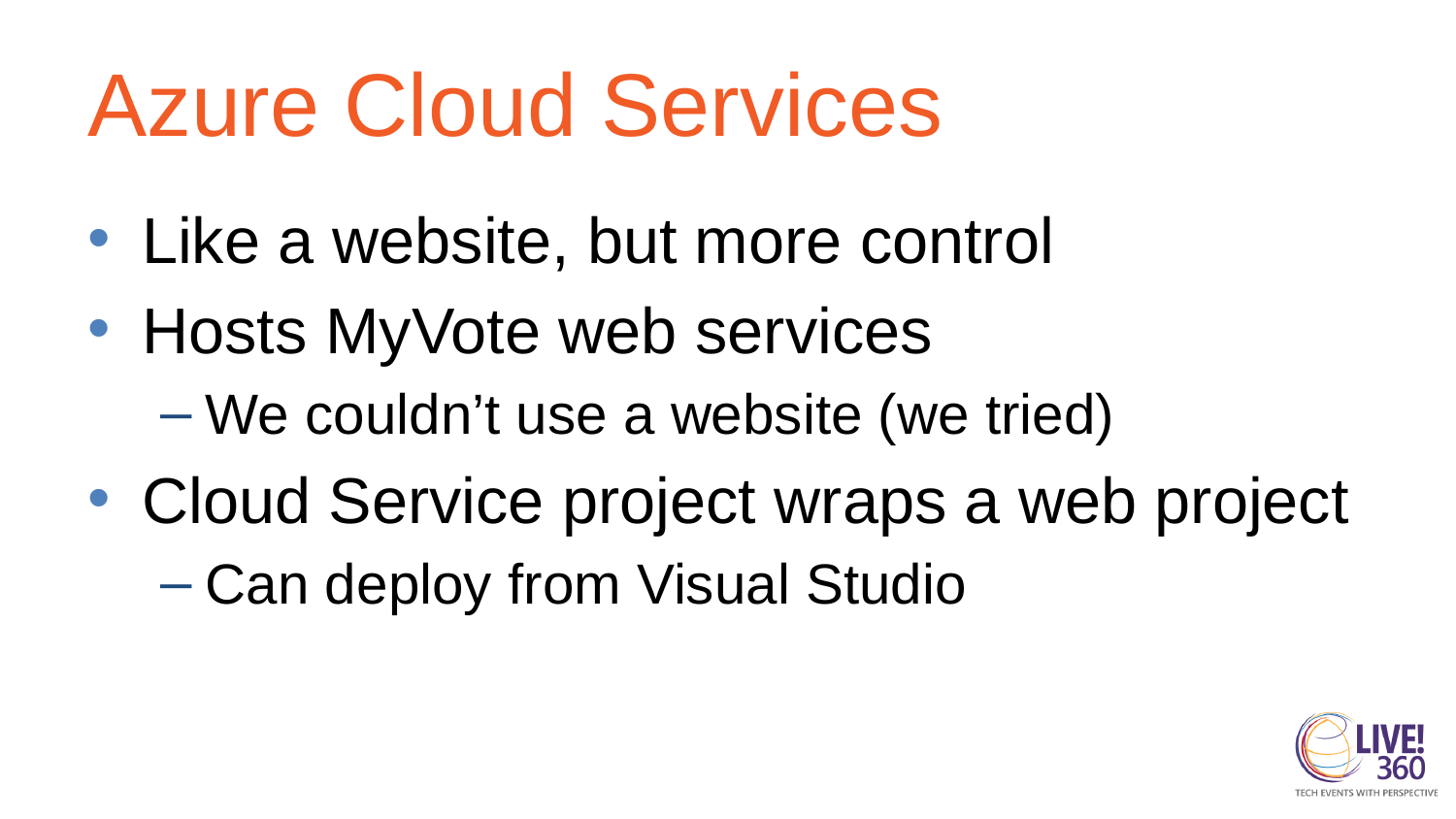

# Azure Cloud Services
Like a website, but more control
Hosts MyVote web services
We couldn’t use a website (we tried)
Cloud Service project wraps a web project
Can deploy from Visual Studio